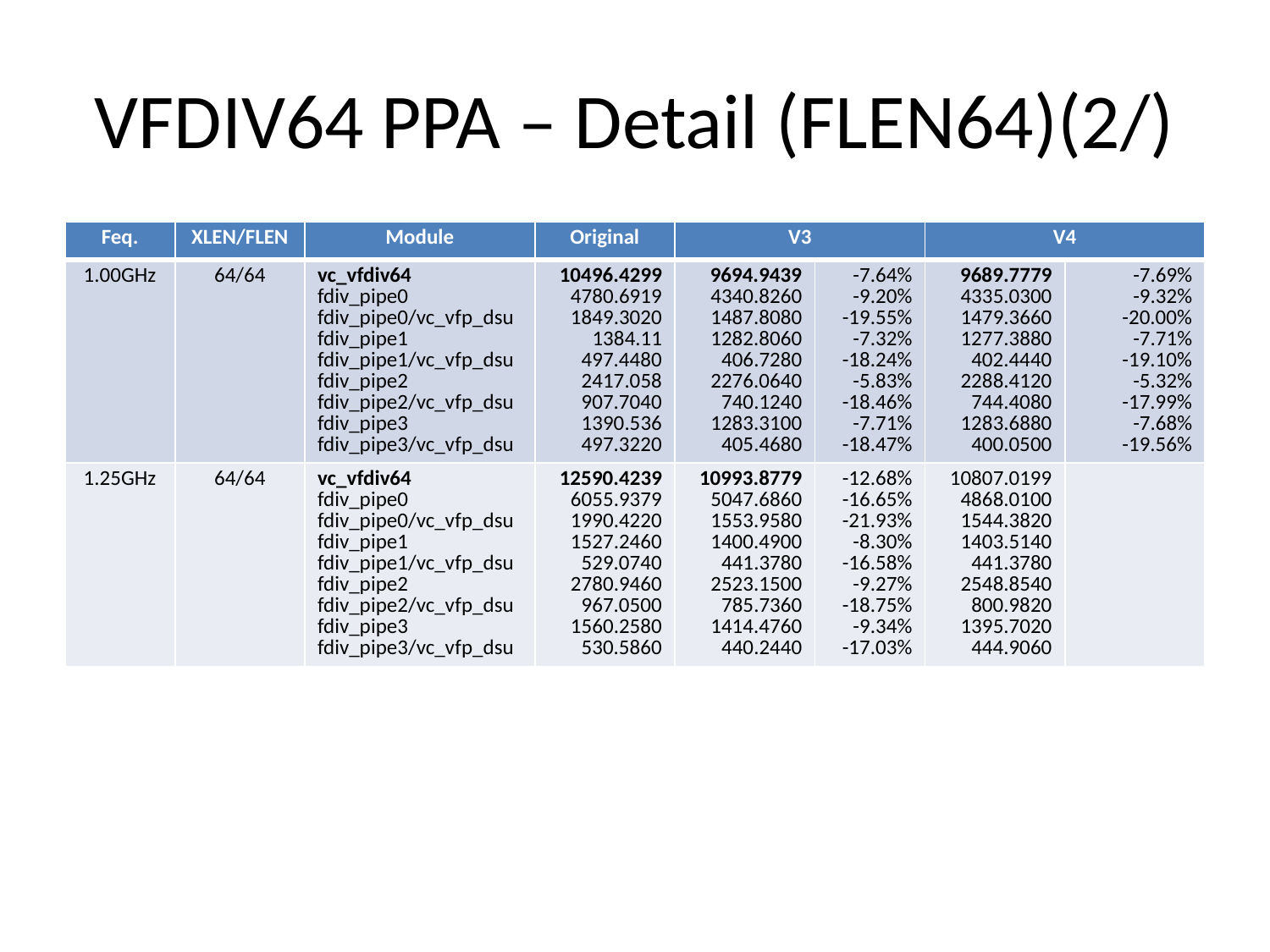

# VFDIV64 PPA – Detail (FLEN64)(2/)

| Feq. | XLEN/FLEN | Module | Original | V3 |  | V4 |  |
| --- | --- | --- | --- | --- | --- | --- | --- |
| 1.00GHz | 64/64 | vc\_vfdiv64 fdiv\_pipe0 fdiv\_pipe0/vc\_vfp\_dsu fdiv\_pipe1 fdiv\_pipe1/vc\_vfp\_dsu fdiv\_pipe2 fdiv\_pipe2/vc\_vfp\_dsu fdiv\_pipe3 fdiv\_pipe3/vc\_vfp\_dsu | 10496.4299 4780.6919 1849.3020 1384.11 497.4480 2417.058 907.7040 1390.536 497.3220 | 9694.9439 4340.8260 1487.8080 1282.8060 406.7280 2276.0640 740.1240 1283.3100 405.4680 | -7.64% -9.20% -19.55% -7.32% -18.24% -5.83% -18.46% -7.71% -18.47% | 9689.7779 4335.0300 1479.3660 1277.3880 402.4440 2288.4120 744.4080 1283.6880 400.0500 | -7.69% -9.32% -20.00% -7.71% -19.10% -5.32% -17.99% -7.68% -19.56% |
| 1.25GHz | 64/64 | vc\_vfdiv64 fdiv\_pipe0 fdiv\_pipe0/vc\_vfp\_dsu fdiv\_pipe1 fdiv\_pipe1/vc\_vfp\_dsu fdiv\_pipe2 fdiv\_pipe2/vc\_vfp\_dsu fdiv\_pipe3 fdiv\_pipe3/vc\_vfp\_dsu | 12590.4239 6055.9379 1990.4220 1527.2460 529.0740 2780.9460 967.0500 1560.2580 530.5860 | 10993.8779 5047.6860 1553.9580 1400.4900 441.3780 2523.1500 785.7360 1414.4760 440.2440 | -12.68% -16.65% -21.93% -8.30% -16.58% -9.27% -18.75% -9.34% -17.03% | 10807.0199 4868.0100 1544.3820 1403.5140 441.3780 2548.8540 800.9820 1395.7020 444.9060 |  |